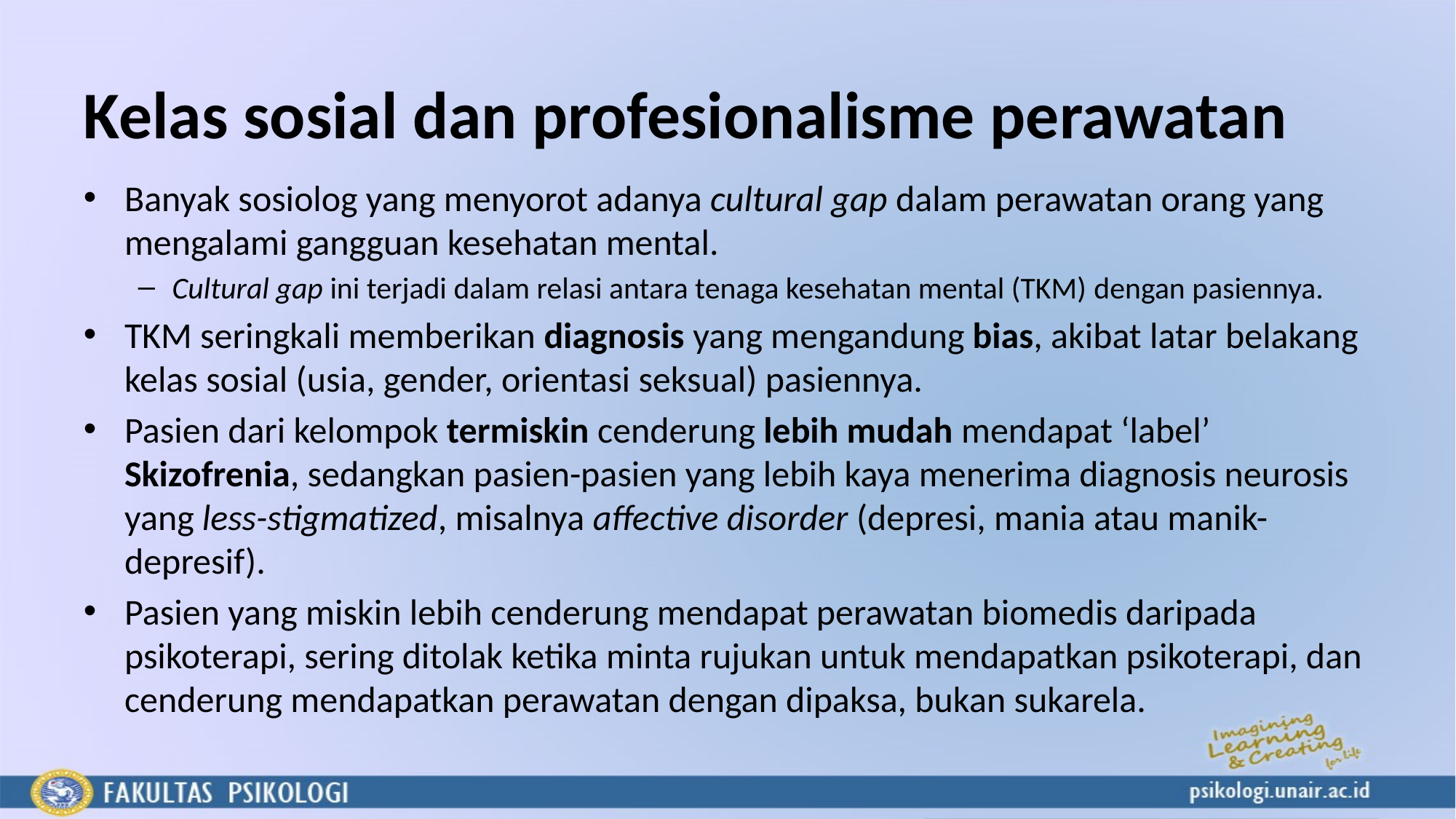

# Kelas sosial dan profesionalisme perawatan
Banyak sosiolog yang menyorot adanya cultural gap dalam perawatan orang yang mengalami gangguan kesehatan mental.
Cultural gap ini terjadi dalam relasi antara tenaga kesehatan mental (TKM) dengan pasiennya.
TKM seringkali memberikan diagnosis yang mengandung bias, akibat latar belakang kelas sosial (usia, gender, orientasi seksual) pasiennya.
Pasien dari kelompok termiskin cenderung lebih mudah mendapat ‘label’ Skizofrenia, sedangkan pasien-pasien yang lebih kaya menerima diagnosis neurosis yang less-stigmatized, misalnya affective disorder (depresi, mania atau manik-depresif).
Pasien yang miskin lebih cenderung mendapat perawatan biomedis daripada psikoterapi, sering ditolak ketika minta rujukan untuk mendapatkan psikoterapi, dan cenderung mendapatkan perawatan dengan dipaksa, bukan sukarela.